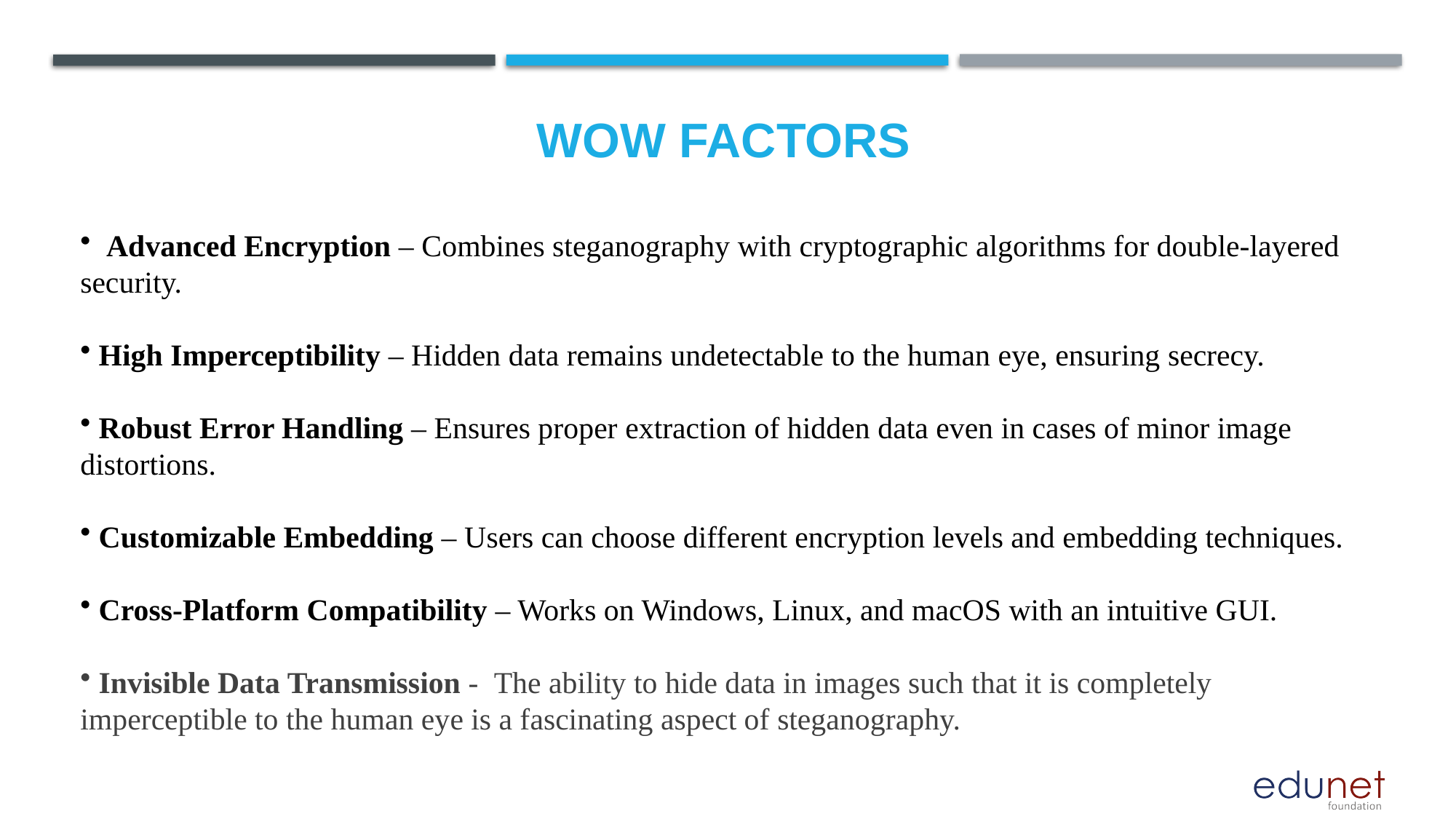

# Wow factors
  Advanced Encryption – Combines steganography with cryptographic algorithms for double-layered security.

 High Imperceptibility – Hidden data remains undetectable to the human eye, ensuring secrecy.

 Robust Error Handling – Ensures proper extraction of hidden data even in cases of minor image distortions.

 Customizable Embedding – Users can choose different encryption levels and embedding techniques.

 Cross-Platform Compatibility – Works on Windows, Linux, and macOS with an intuitive GUI.

 Invisible Data Transmission -  The ability to hide data in images such that it is completely imperceptible to the human eye is a fascinating aspect of steganography.